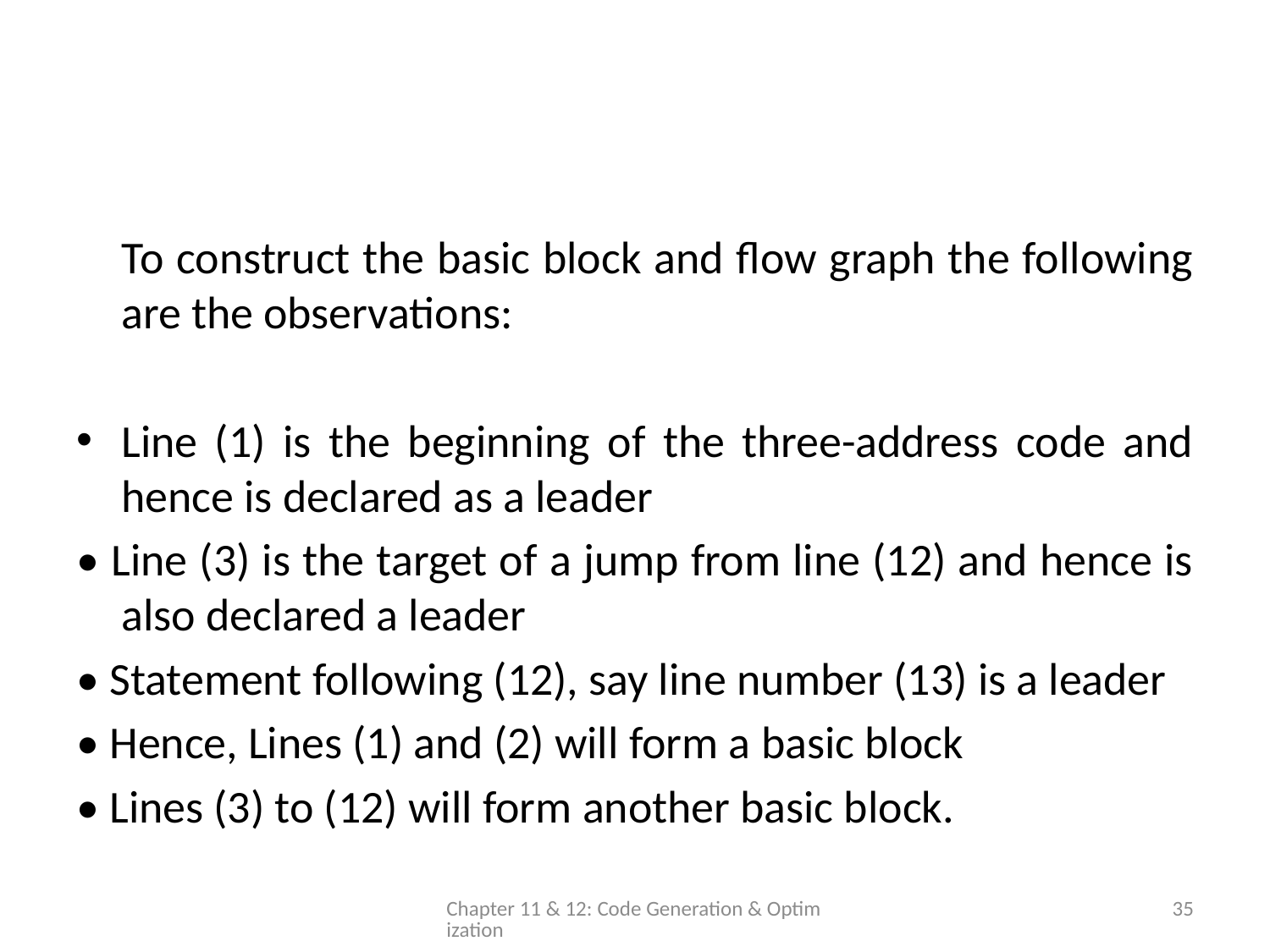

#
	To construct the basic block and flow graph the following are the observations:

Line (1) is the beginning of the three-address code and hence is declared as a leader
• Line (3) is the target of a jump from line (12) and hence is also declared a leader
• Statement following (12), say line number (13) is a leader
• Hence, Lines (1) and (2) will form a basic block
• Lines (3) to (12) will form another basic block.

Chapter 11 & 12: Code Generation & Optimization
35